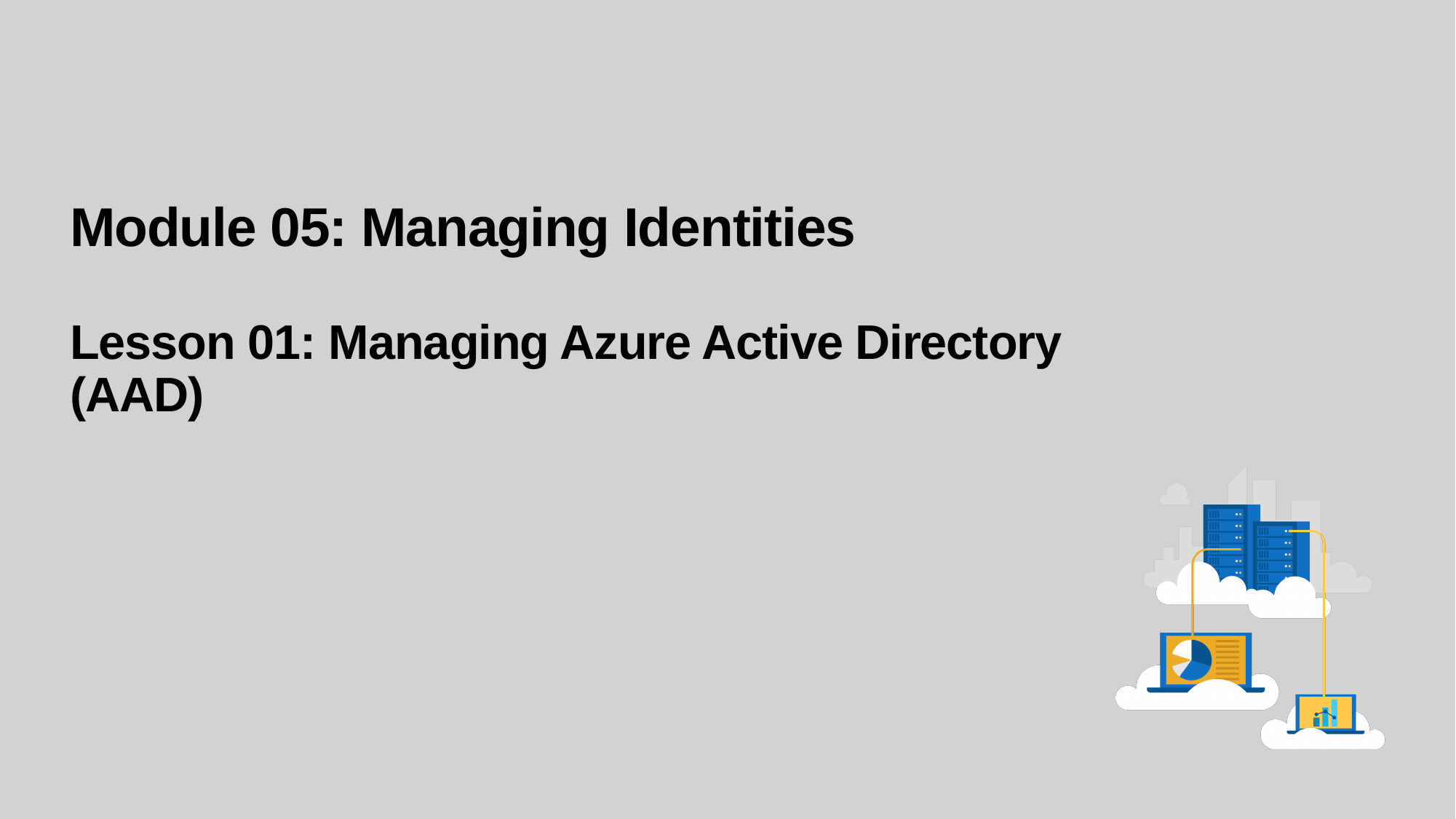

# Module 05: Managing Identities Lesson 01: Managing Azure Active Directory (AAD)